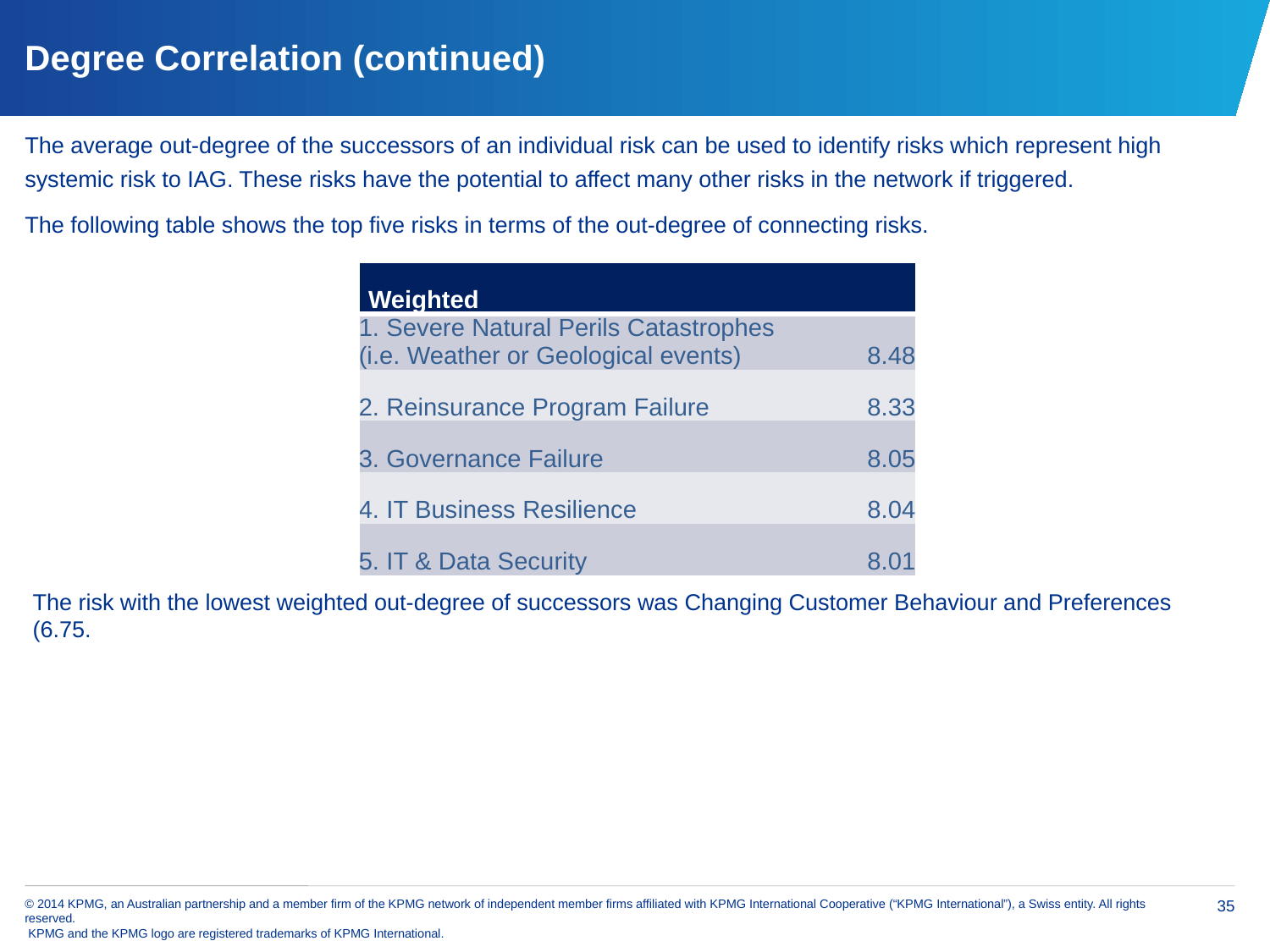

# Degree Correlation (continued)
The average out-degree of the successors of an individual risk can be used to identify risks which represent high systemic risk to IAG. These risks have the potential to affect many other risks in the network if triggered.
The following table shows the top five risks in terms of the out-degree of connecting risks.

| Weighted |  |
| --- | --- |
| 1. Severe Natural Perils Catastrophes (i.e. Weather or Geological events) | 8.48 |
| 2. Reinsurance Program Failure | 8.33 |
| 3. Governance Failure | 8.05 |
| 4. IT Business Resilience | 8.04 |
| 5. IT & Data Security | 8.01 |
The risk with the lowest weighted out-degree of successors was Changing Customer Behaviour and Preferences (6.75.